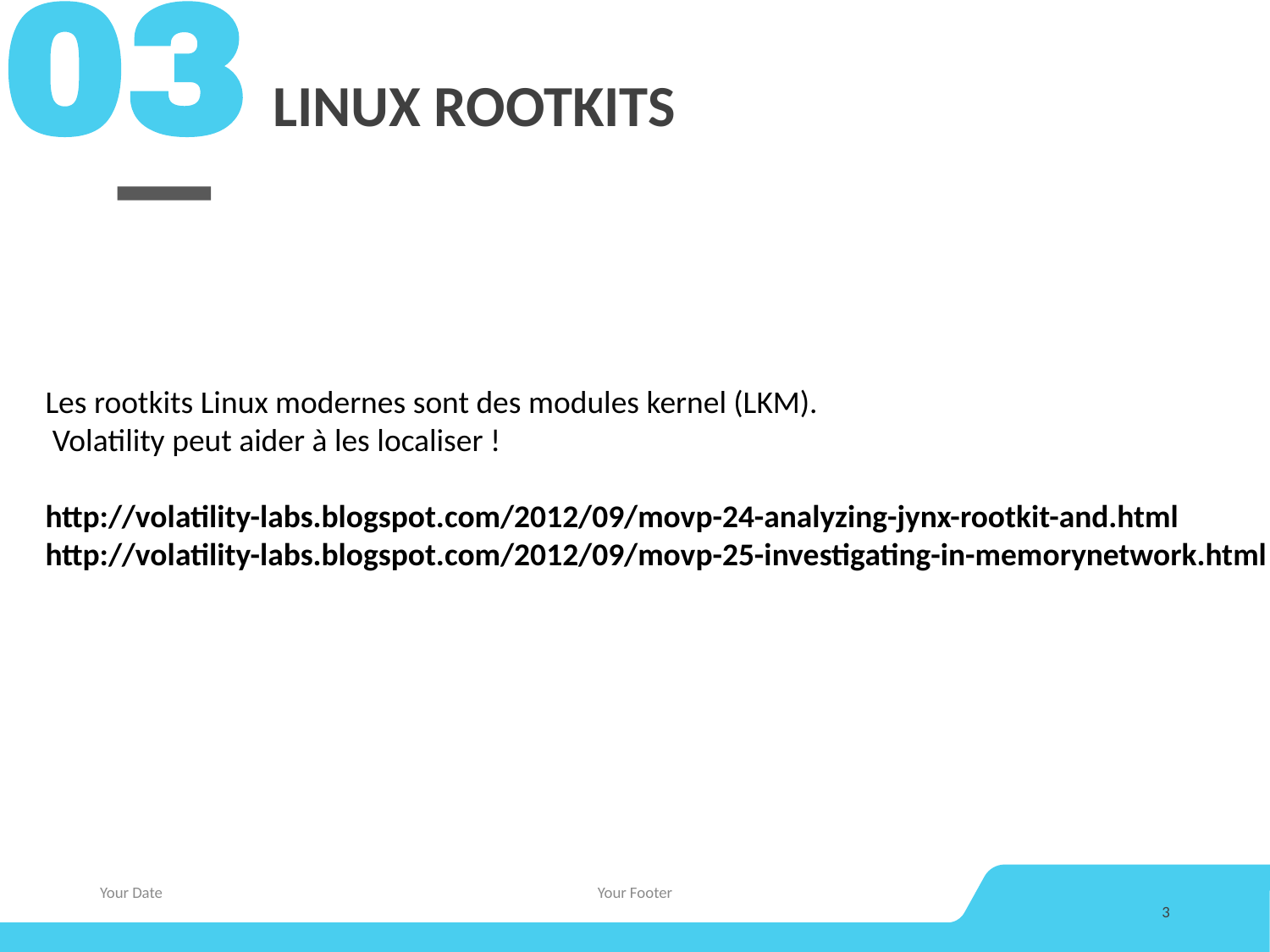

03
# LINUX ROOTKITS

Les rootkits Linux modernes sont des modules kernel (LKM).
 Volatility peut aider à les localiser !

http://volatility-labs.blogspot.com/2012/09/movp-24-analyzing-jynx-rootkit-and.html
http://volatility-labs.blogspot.com/2012/09/movp-25-investigating-in-memorynetwork.html

Your Date
Your Footer
3